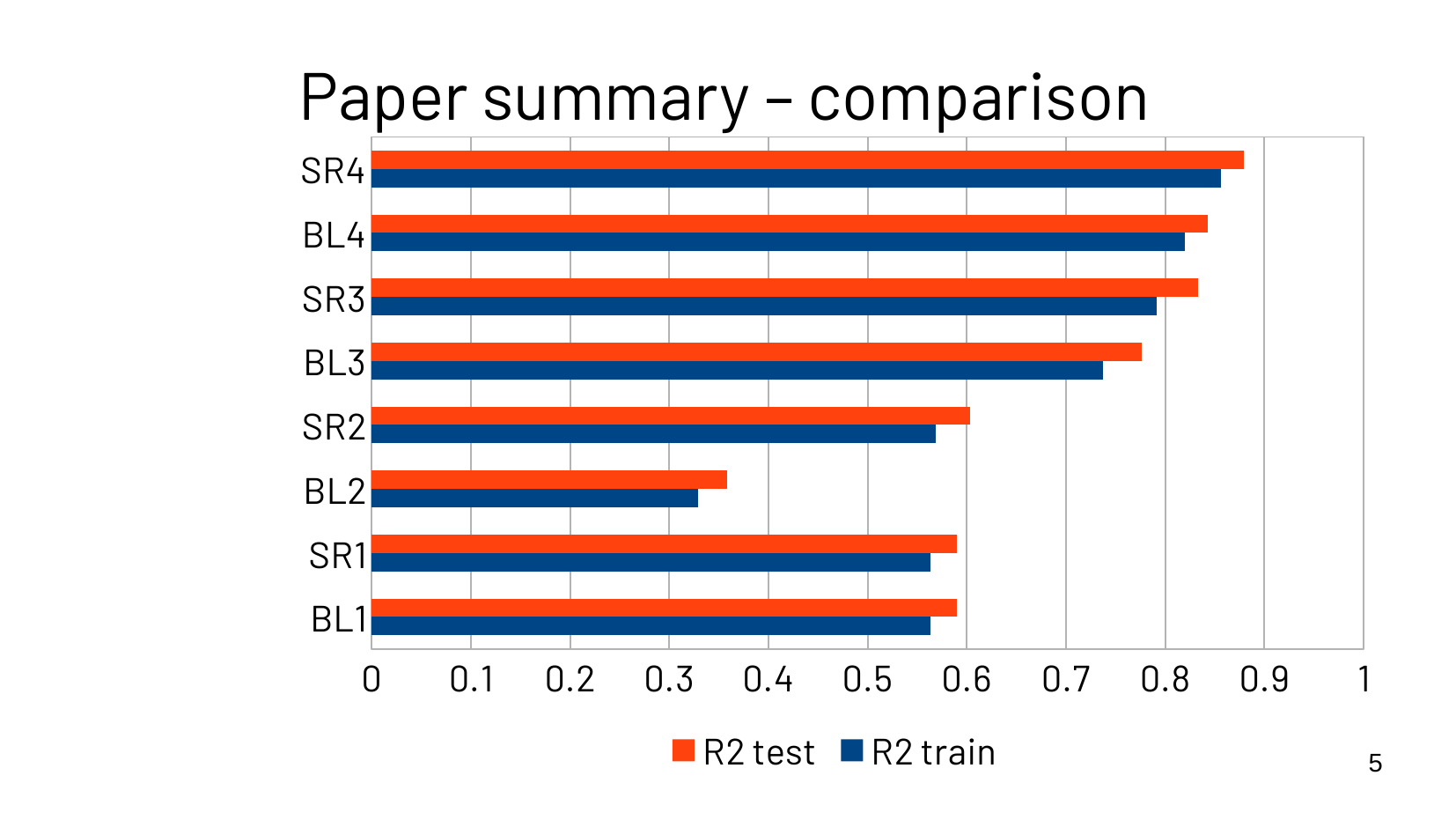

Paper summary – comparison

### Chart

| Category |  |  |
|---|---|---|
| BL1 | 0.563 | 0.59 |
| SR1 | 0.563 | 0.59 |
| BL2 | 0.329 | 0.358 |
| SR2 | 0.569 | 0.603 |
| BL3 | 0.737 | 0.776 |
| SR3 | 0.791 | 0.833 |
| BL4 | 0.82 | 0.843 |
| SR4 | 0.856 | 0.879 |
5